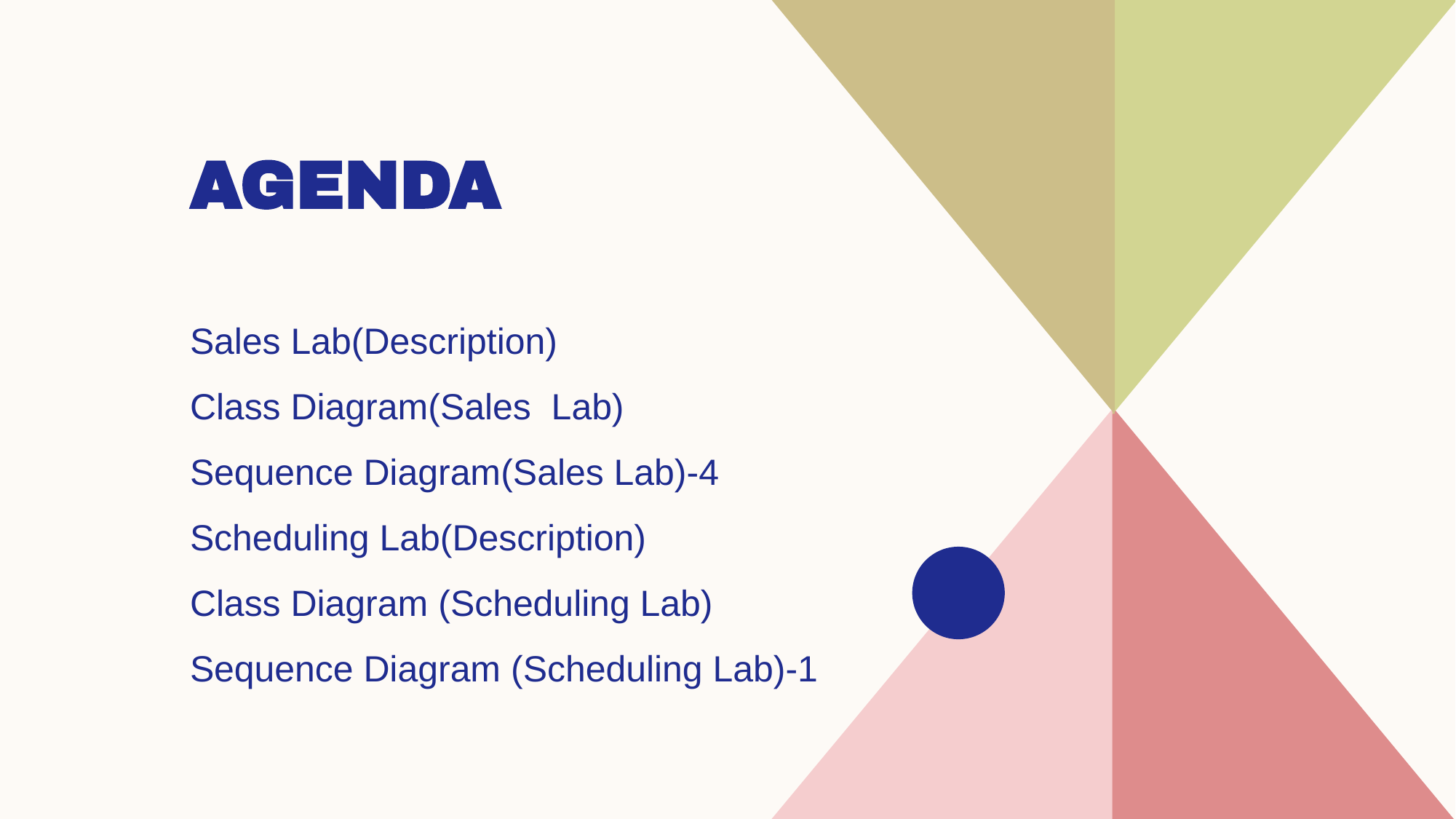

# AGENDA
Sales Lab(Description)
Class Diagram(Sales  Lab)
Sequence Diagram(Sales Lab)-4
Scheduling Lab(Description)
​Class Diagram (Scheduling Lab)
​Sequence Diagram (Scheduling Lab)-1